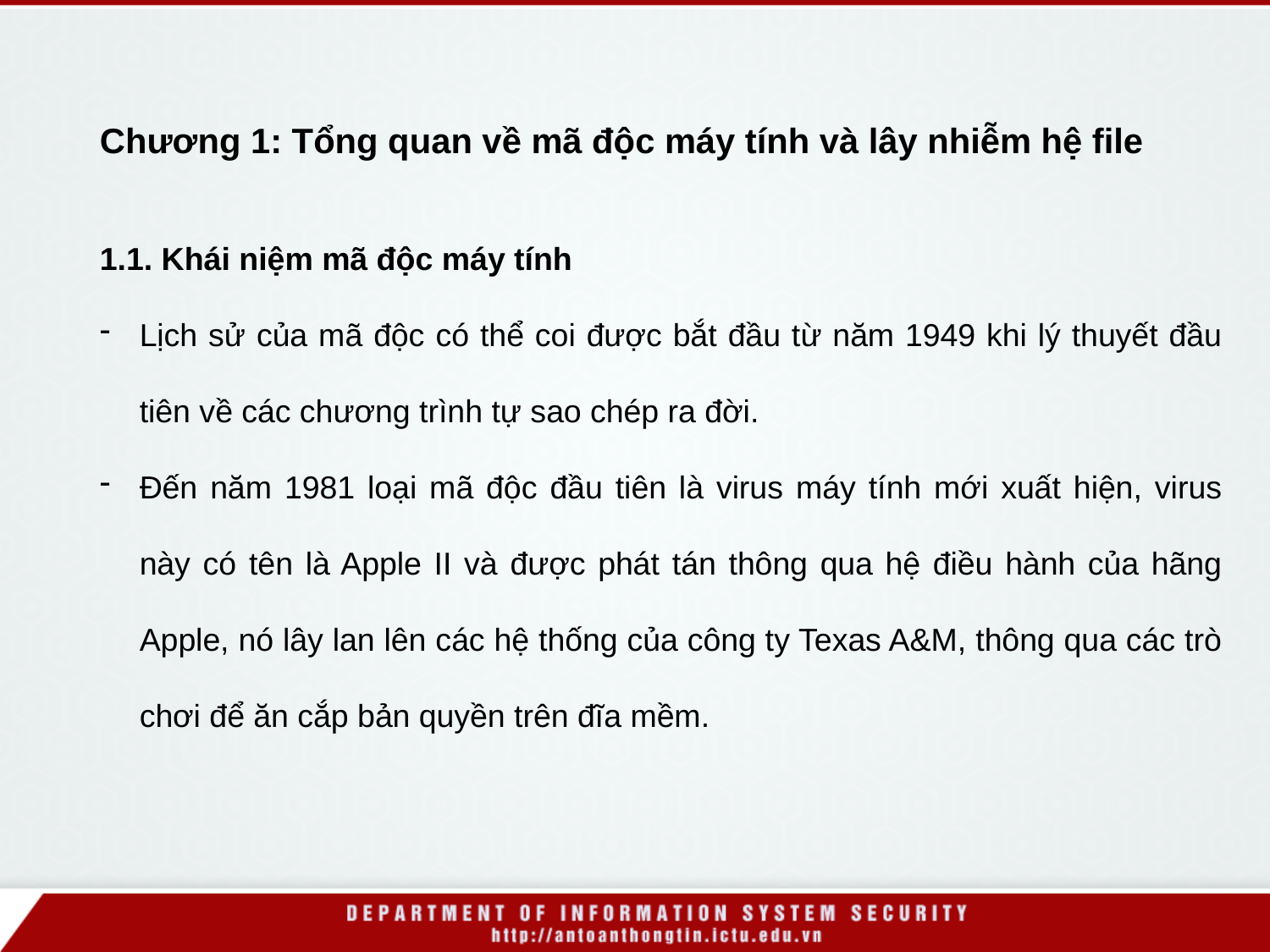

Chương 1: Tổng quan về mã độc máy tính và lây nhiễm hệ file
1.1. Khái niệm mã độc máy tính
Lịch sử của mã độc có thể coi được bắt đầu từ năm 1949 khi lý thuyết đầu tiên về các chương trình tự sao chép ra đời.
Đến năm 1981 loại mã độc đầu tiên là virus máy tính mới xuất hiện, virus này có tên là Apple II và được phát tán thông qua hệ điều hành của hãng Apple, nó lây lan lên các hệ thống của công ty Texas A&M, thông qua các trò chơi để ăn cắp bản quyền trên đĩa mềm.